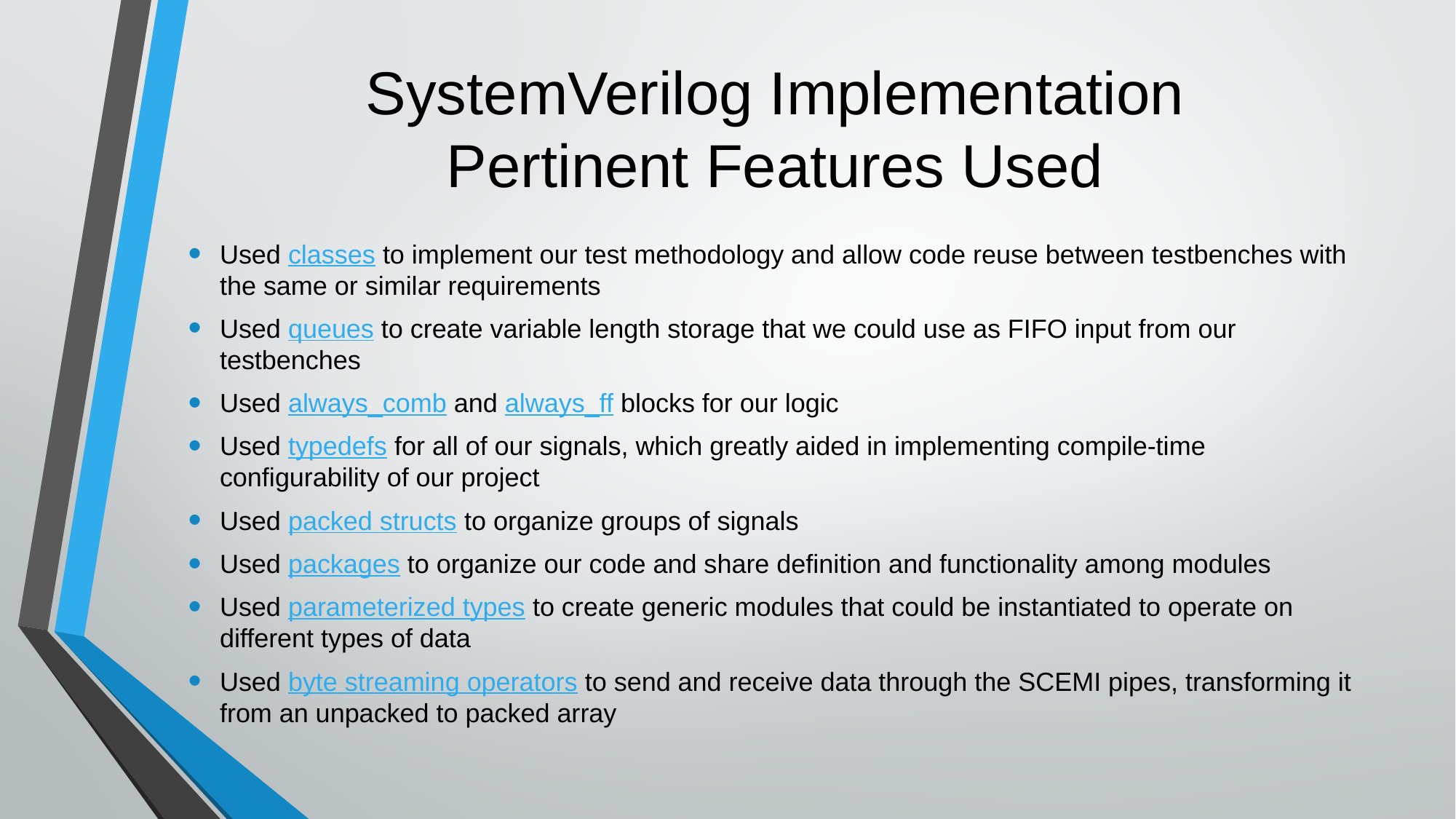

# SystemVerilog Implementation Pertinent Features Used
Used classes to implement our test methodology and allow code reuse between testbenches with the same or similar requirements
Used queues to create variable length storage that we could use as FIFO input from our testbenches
Used always_comb and always_ff blocks for our logic
Used typedefs for all of our signals, which greatly aided in implementing compile-time configurability of our project
Used packed structs to organize groups of signals
Used packages to organize our code and share definition and functionality among modules
Used parameterized types to create generic modules that could be instantiated to operate on different types of data
Used byte streaming operators to send and receive data through the SCEMI pipes, transforming it from an unpacked to packed array